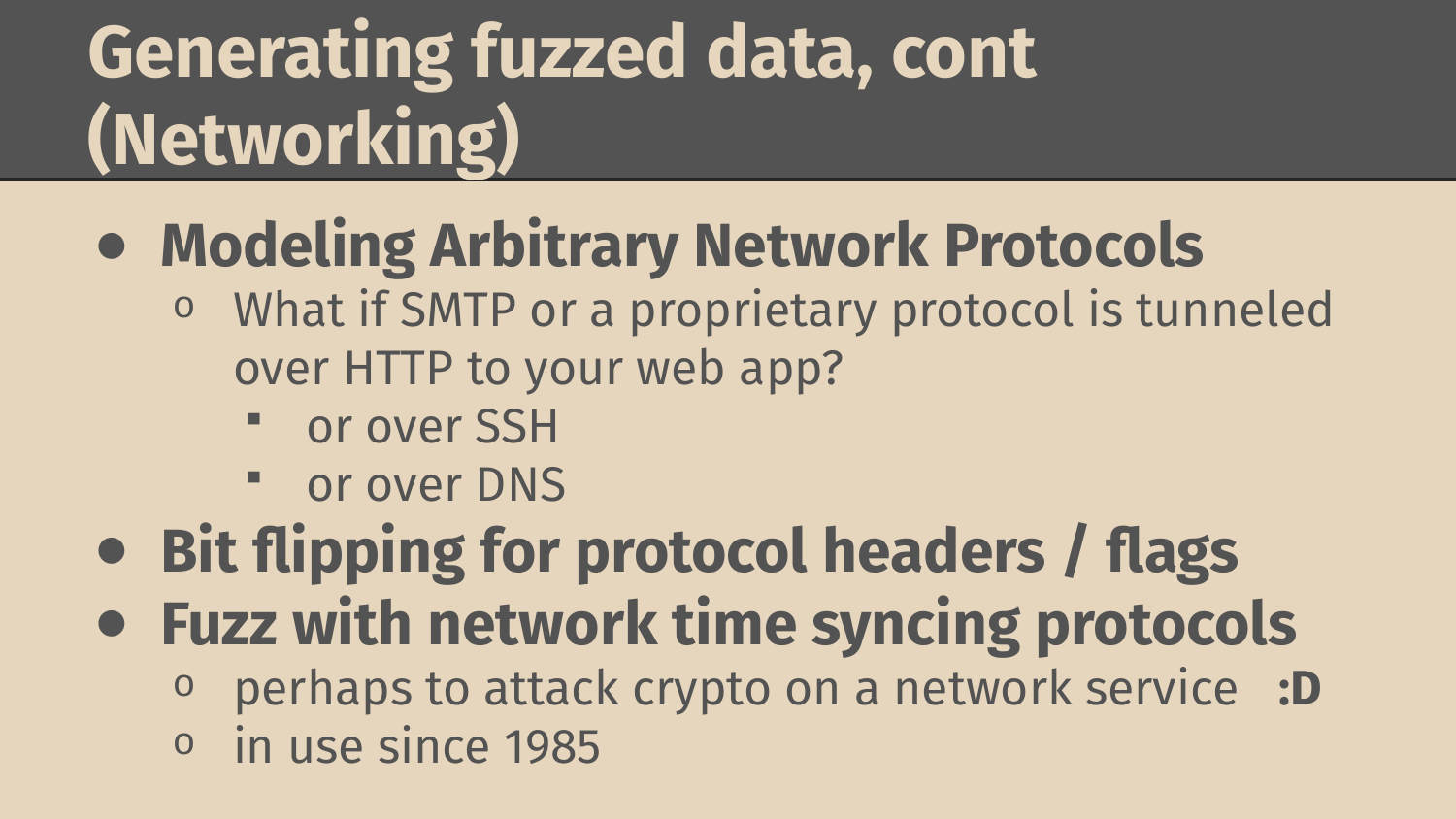

# Generating fuzzed data, cont (Networking)
Modeling Arbitrary Network Protocols
What if SMTP or a proprietary protocol is tunneled over HTTP to your web app?
or over SSH
or over DNS
Bit flipping for protocol headers / flags
Fuzz with network time syncing protocols
perhaps to attack crypto on a network service   :D
in use since 1985